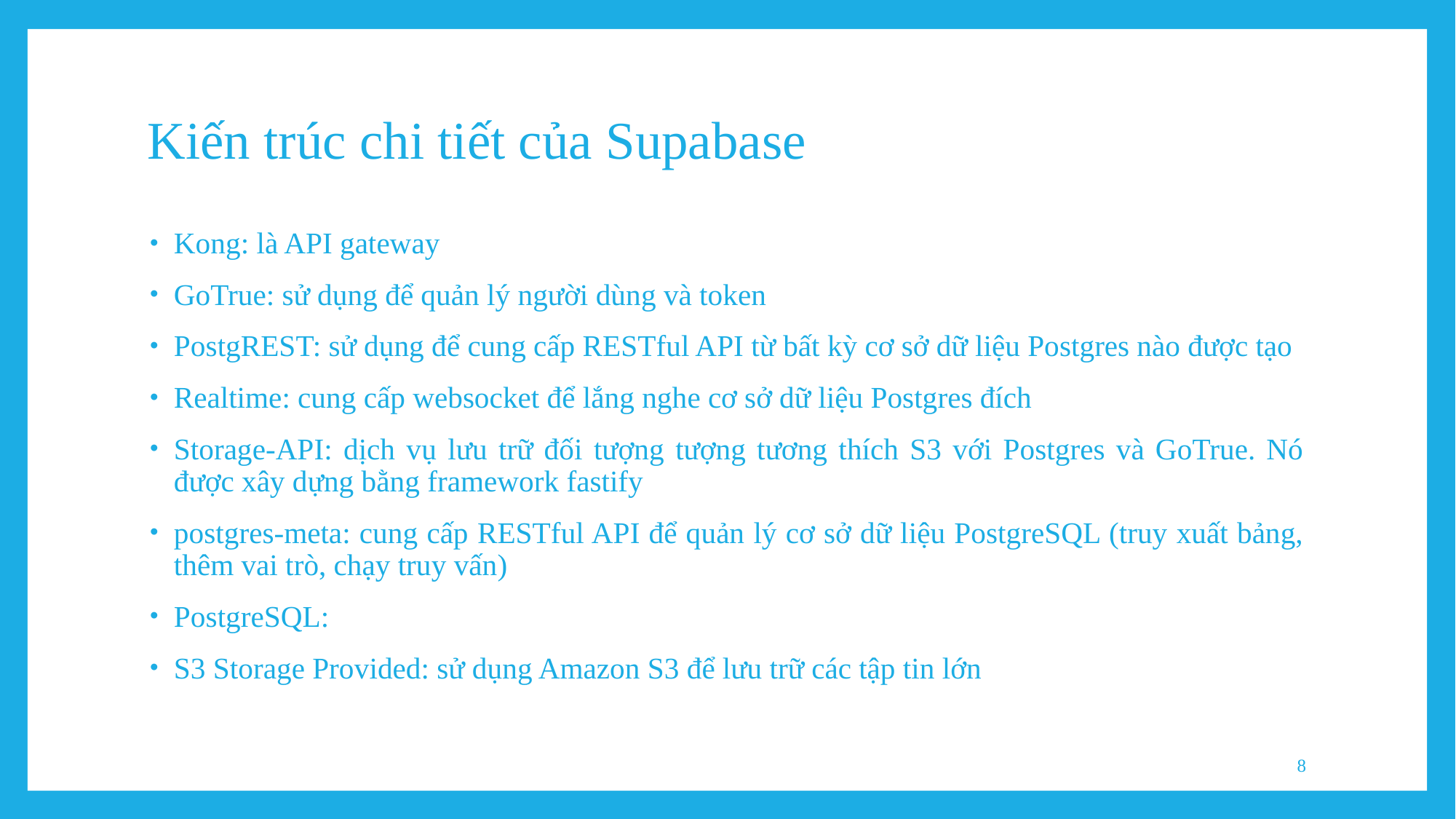

# Kiến trúc chi tiết của Supabase
Kong: là API gateway
GoTrue: sử dụng để quản lý người dùng và token
PostgREST: sử dụng để cung cấp RESTful API từ bất kỳ cơ sở dữ liệu Postgres nào được tạo
Realtime: cung cấp websocket để lắng nghe cơ sở dữ liệu Postgres đích
Storage-API: dịch vụ lưu trữ đối tượng tượng tương thích S3 với Postgres và GoTrue. Nó được xây dựng bằng framework fastify
postgres-meta: cung cấp RESTful API để quản lý cơ sở dữ liệu PostgreSQL (truy xuất bảng, thêm vai trò, chạy truy vấn)
PostgreSQL:
S3 Storage Provided: sử dụng Amazon S3 để lưu trữ các tập tin lớn
8